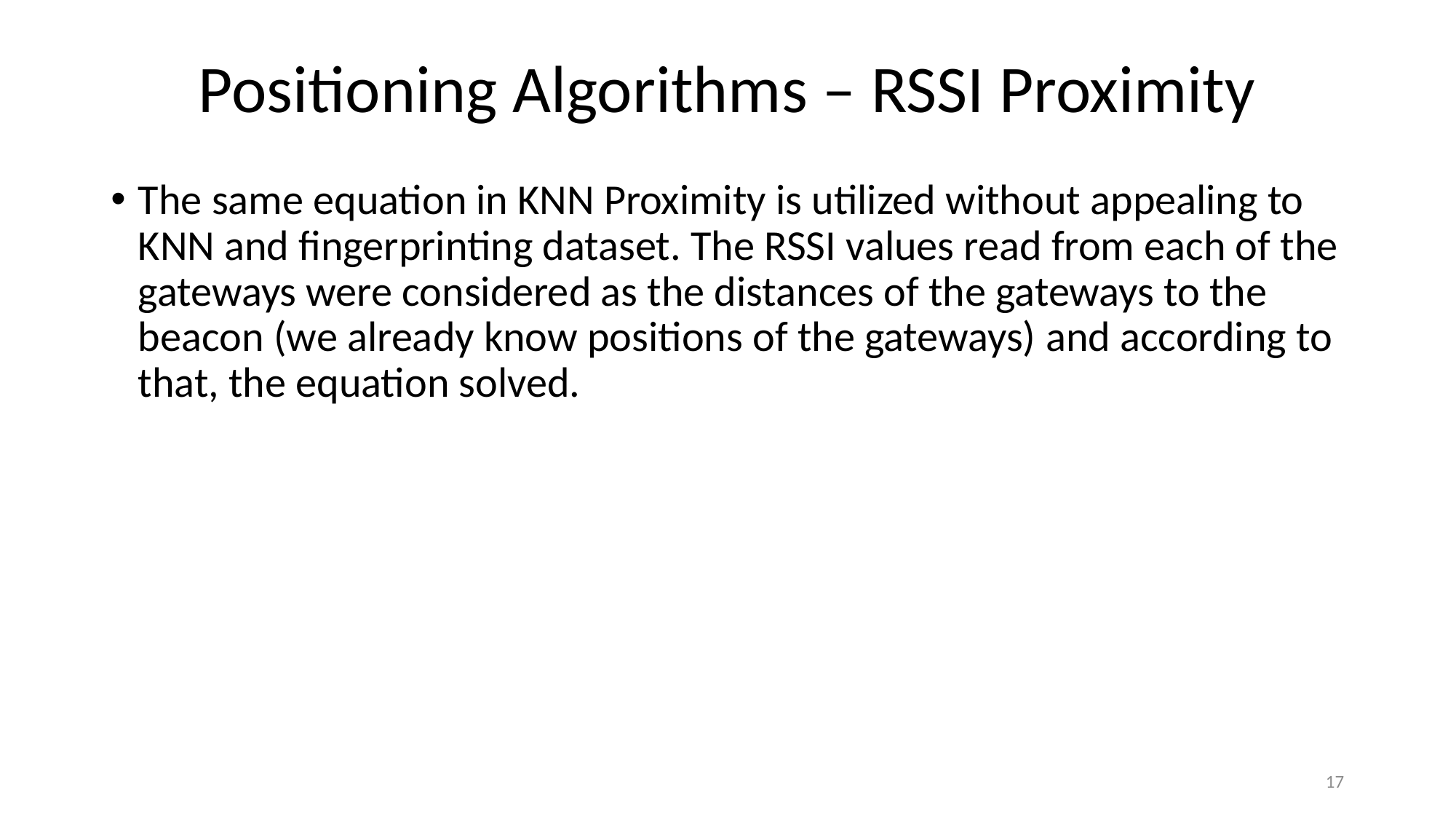

# Positioning Algorithms – RSSI Proximity
The same equation in KNN Proximity is utilized without appealing to KNN and fingerprinting dataset. The RSSI values read from each of the gateways were considered as the distances of the gateways to the beacon (we already know positions of the gateways) and according to that, the equation solved.
17